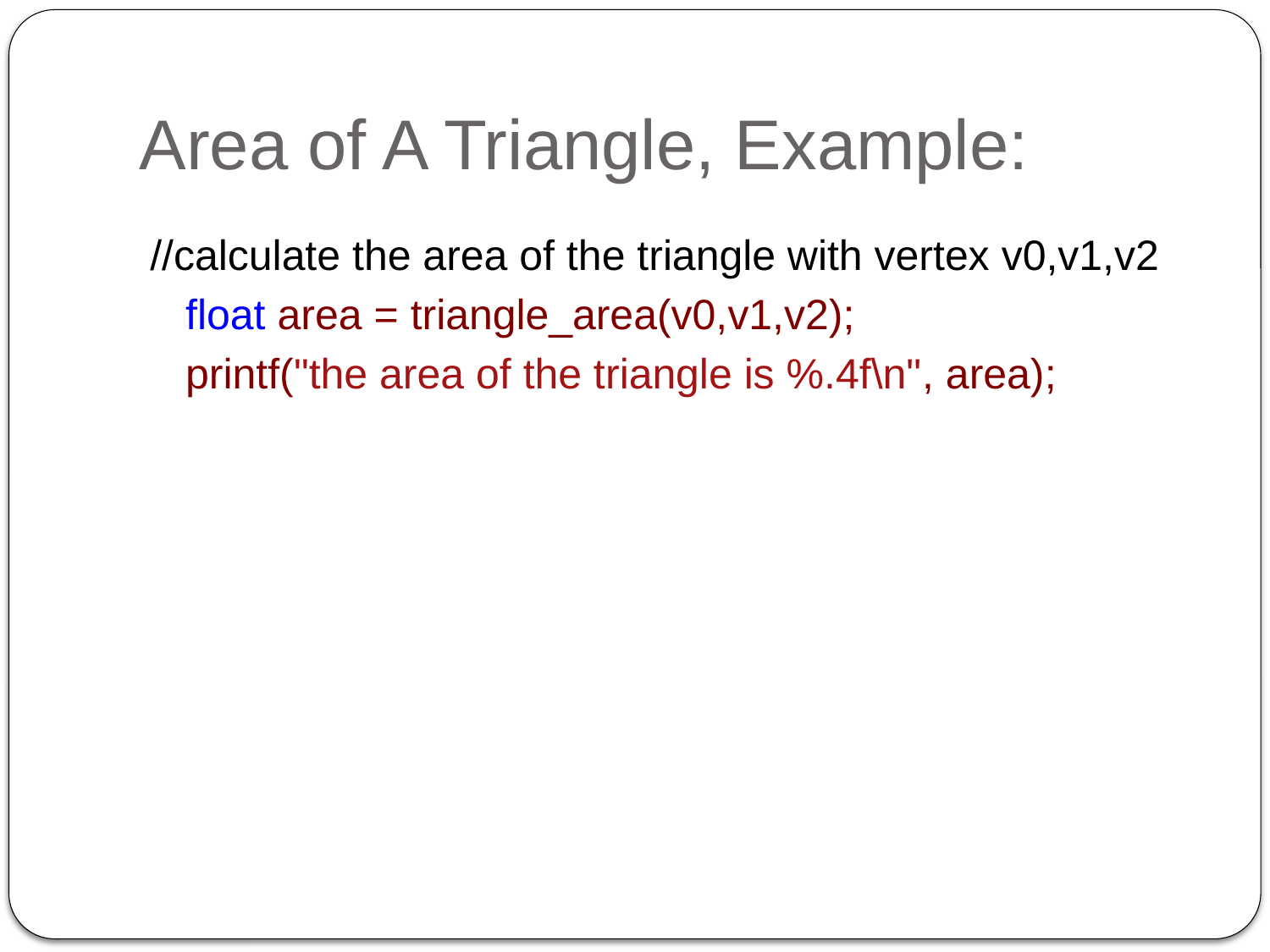

# Area of A Triangle, Example:
//calculate the area of the triangle with vertex v0,v1,v2
   float area = triangle_area(v0,v1,v2);
   printf("the area of the triangle is %.4f\n", area);